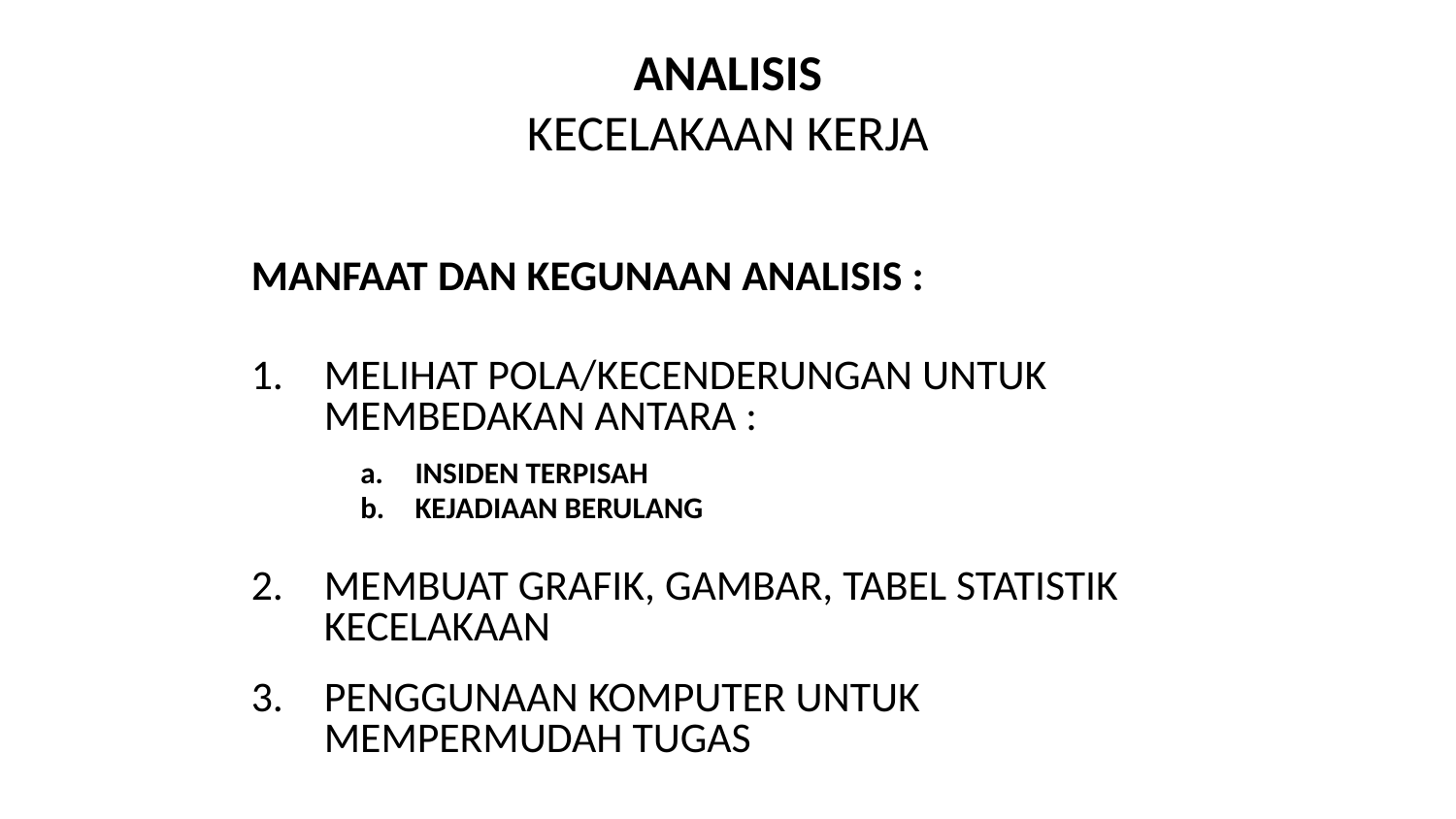

# ANALISIS KECELAKAAN KERJA
MANFAAT DAN KEGUNAAN ANALISIS :

MELIHAT POLA/KECENDERUNGAN UNTUK MEMBEDAKAN ANTARA :

INSIDEN TERPISAH
KEJADIAAN BERULANG

MEMBUAT GRAFIK, GAMBAR, TABEL STATISTIK KECELAKAAN

PENGGUNAAN KOMPUTER UNTUK MEMPERMUDAH TUGAS